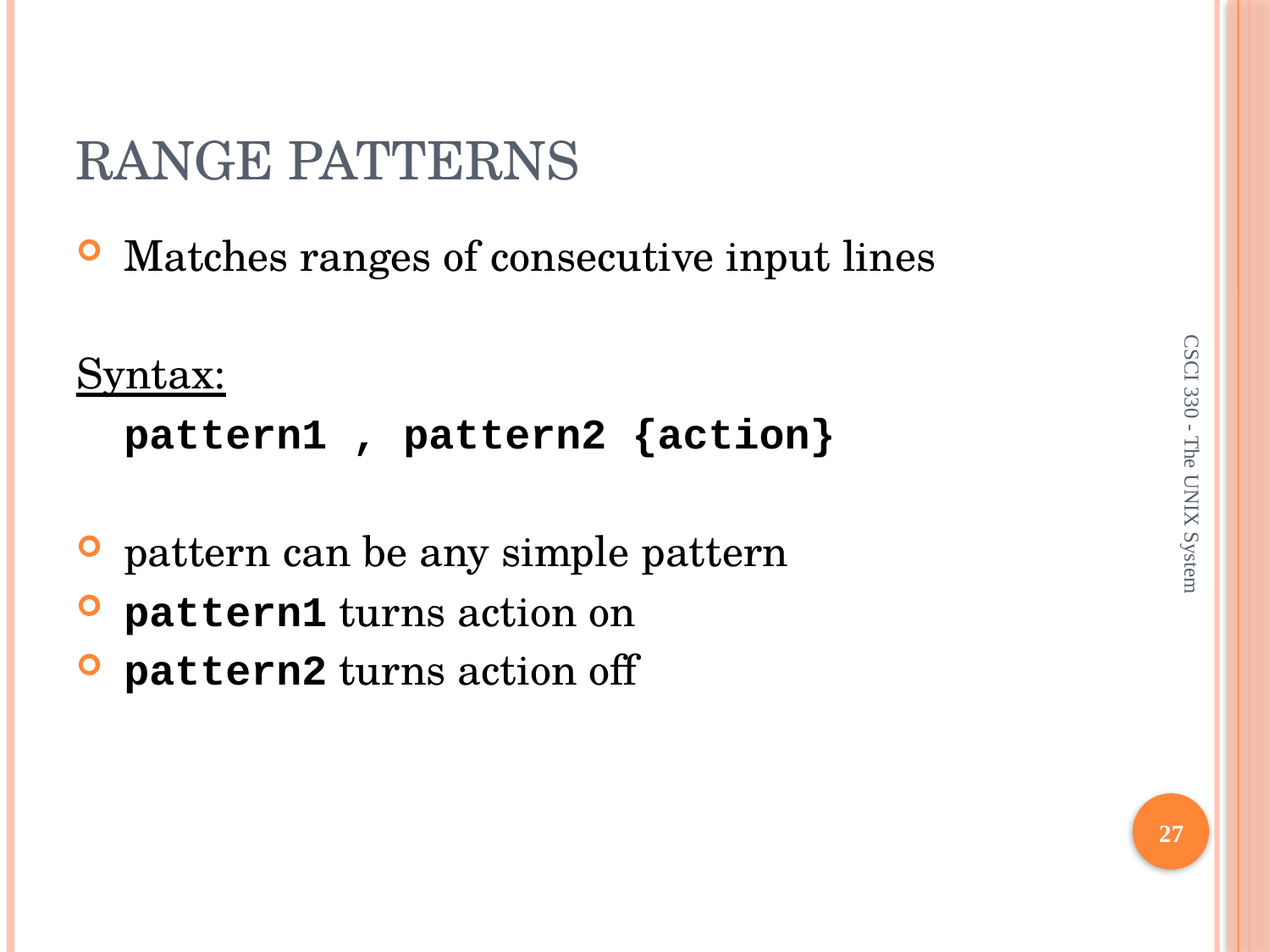

# Range Patterns
Matches ranges of consecutive input lines

Syntax:
	pattern1 , pattern2 {action}

pattern can be any simple pattern
pattern1 turns action on
pattern2 turns action off

CSCI 330 - The UNIX System
27